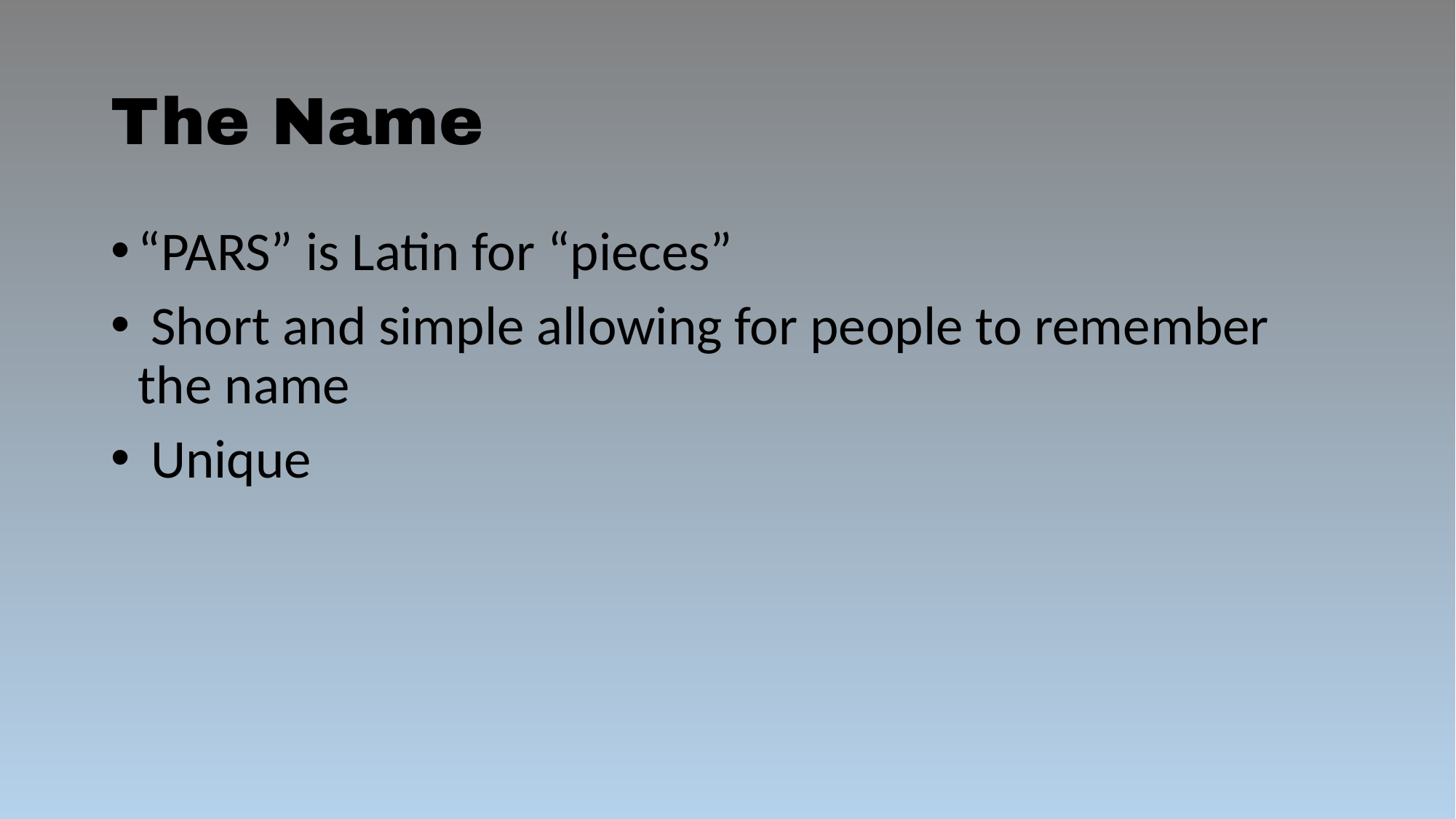

# The Name
“PARS” is Latin for “pieces”
 Short and simple allowing for people to remember the name
 Unique